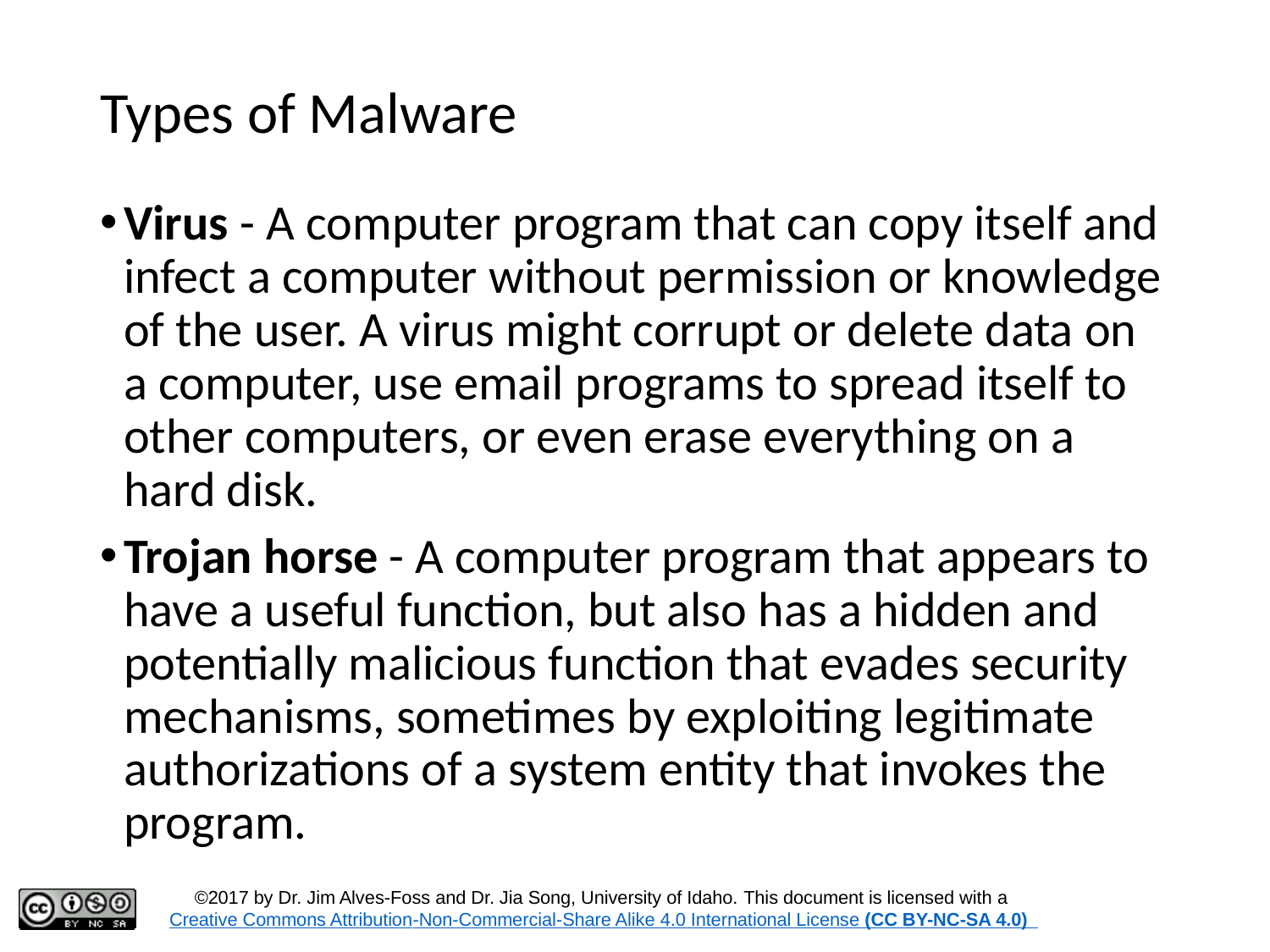

# Types of Malware
Virus - A computer program that can copy itself and infect a computer without permission or knowledge of the user. A virus might corrupt or delete data on a computer, use email programs to spread itself to other computers, or even erase everything on a hard disk.
Trojan horse - A computer program that appears to have a useful function, but also has a hidden and potentially malicious function that evades security mechanisms, sometimes by exploiting legitimate authorizations of a system entity that invokes the program.